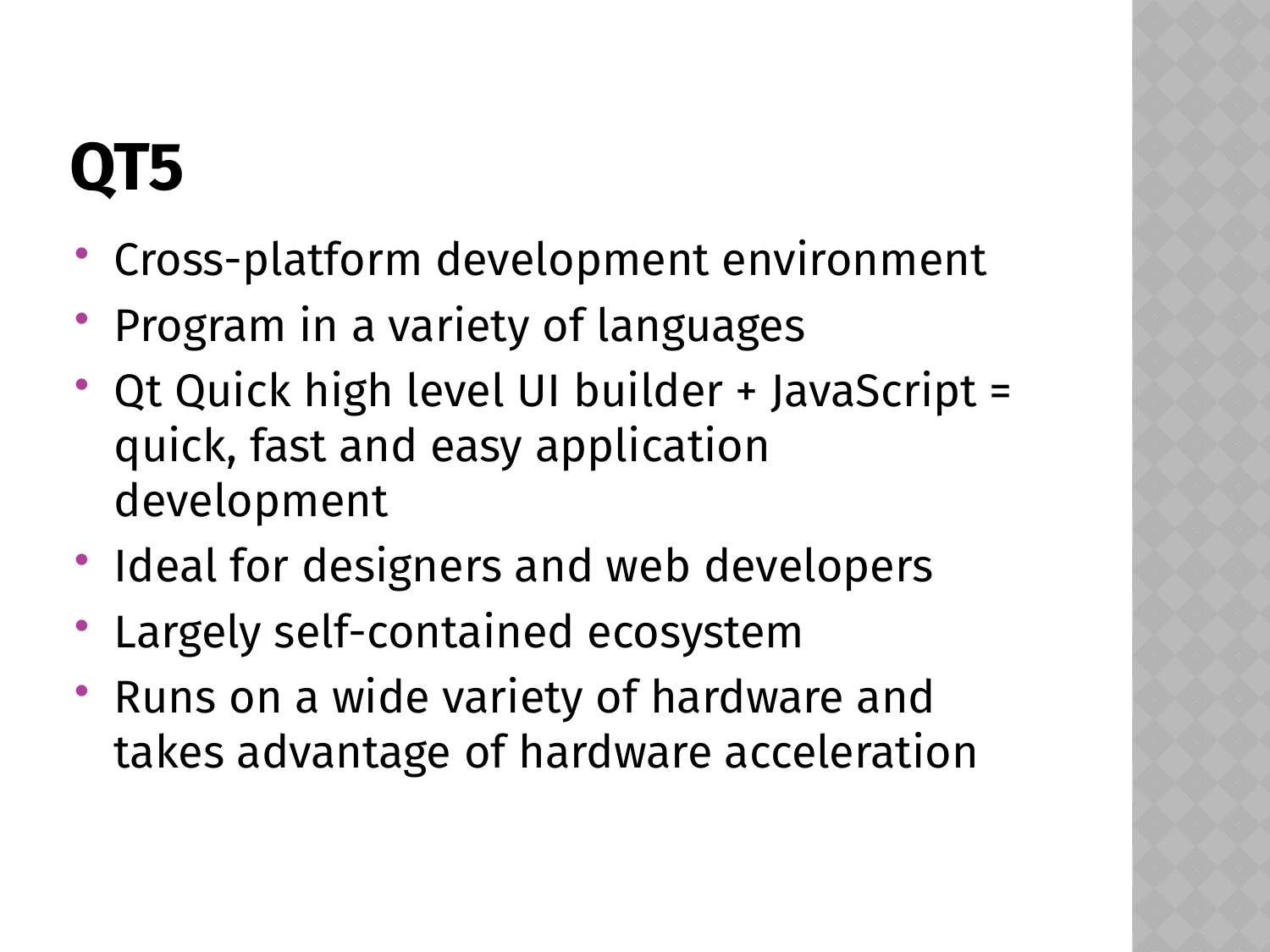

# QT5
Cross-platform development environment
Program in a variety of languages
Qt Quick high level UI builder + JavaScript = quick, fast and easy application development
Ideal for designers and web developers
Largely self-contained ecosystem
Runs on a wide variety of hardware and takes advantage of hardware acceleration